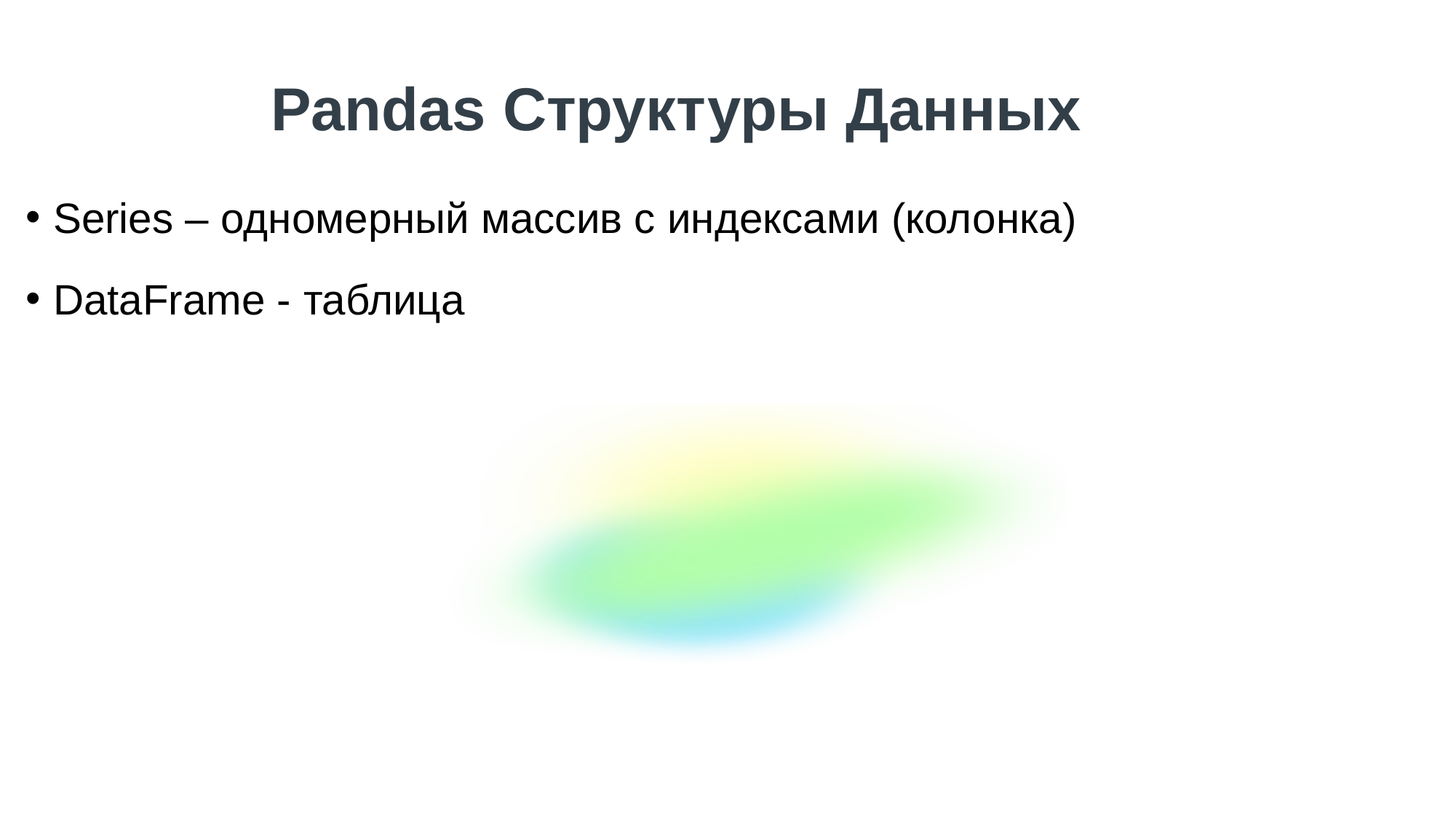

Pandas Структуры Данных

Series – одномерный массив с индексами (колонка)
DataFrame - таблица